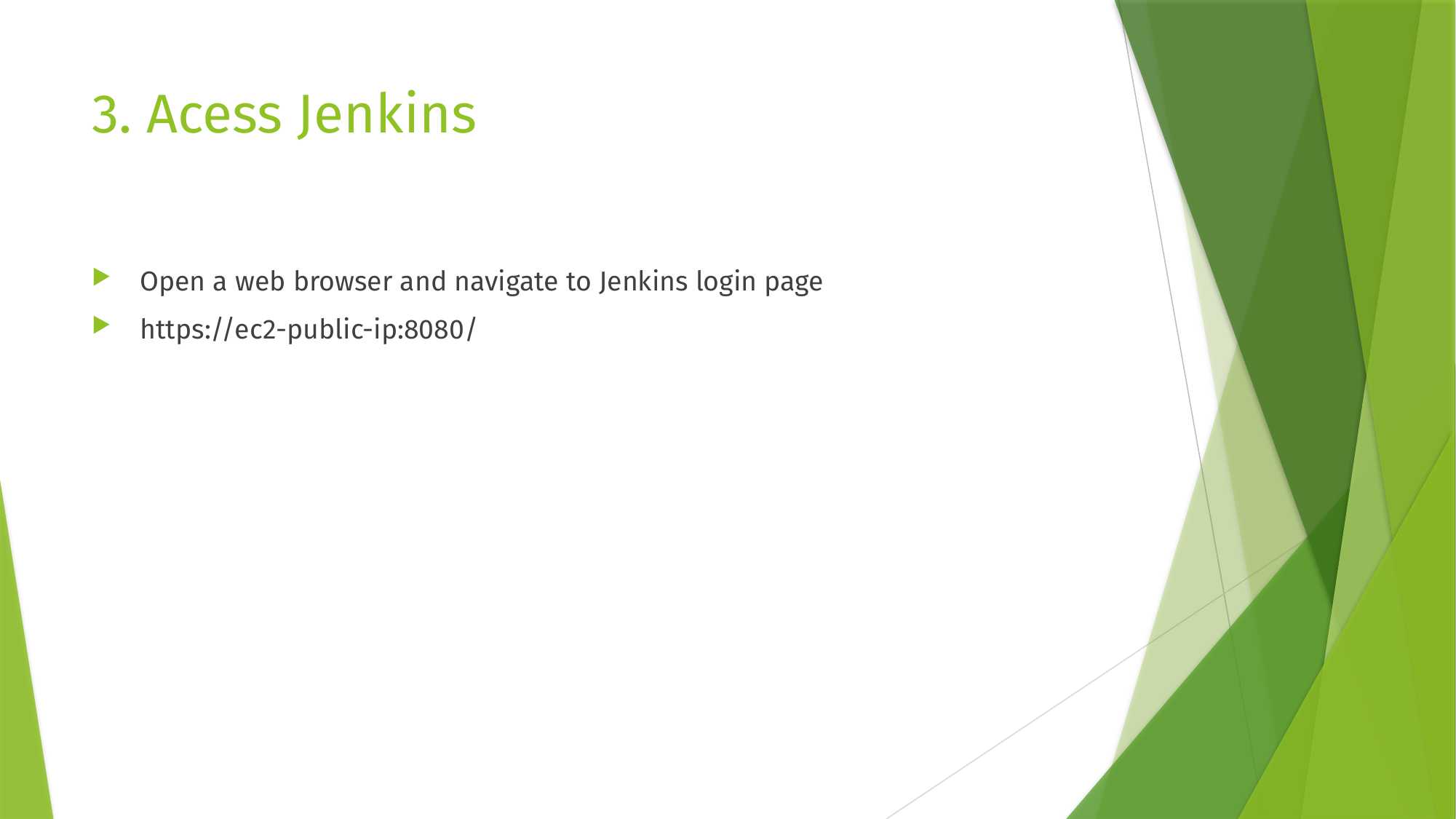

# 3. Acess Jenkins
 Open a web browser and navigate to Jenkins login page
 https://ec2-public-ip:8080/